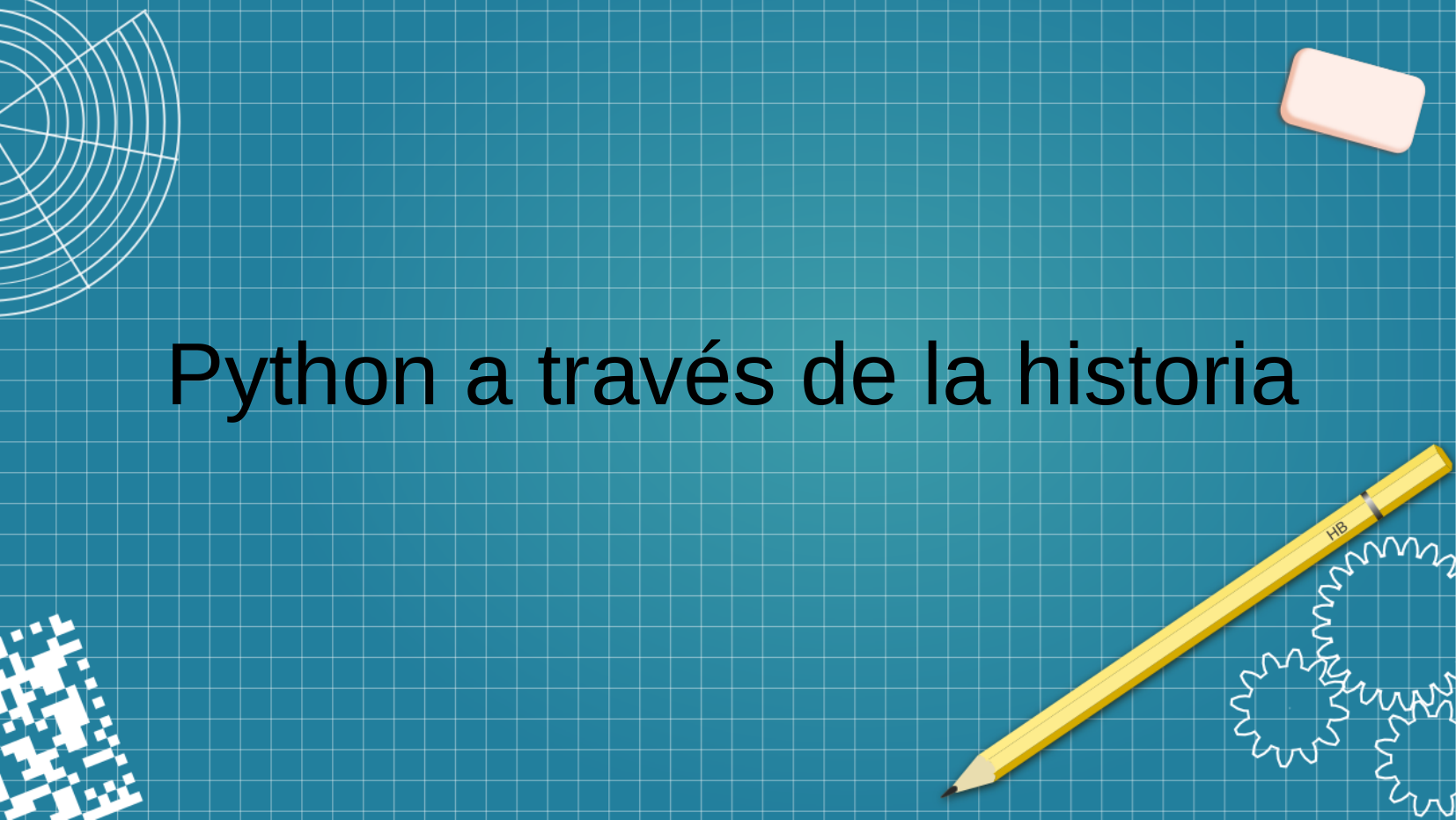

# Python a través de la historia